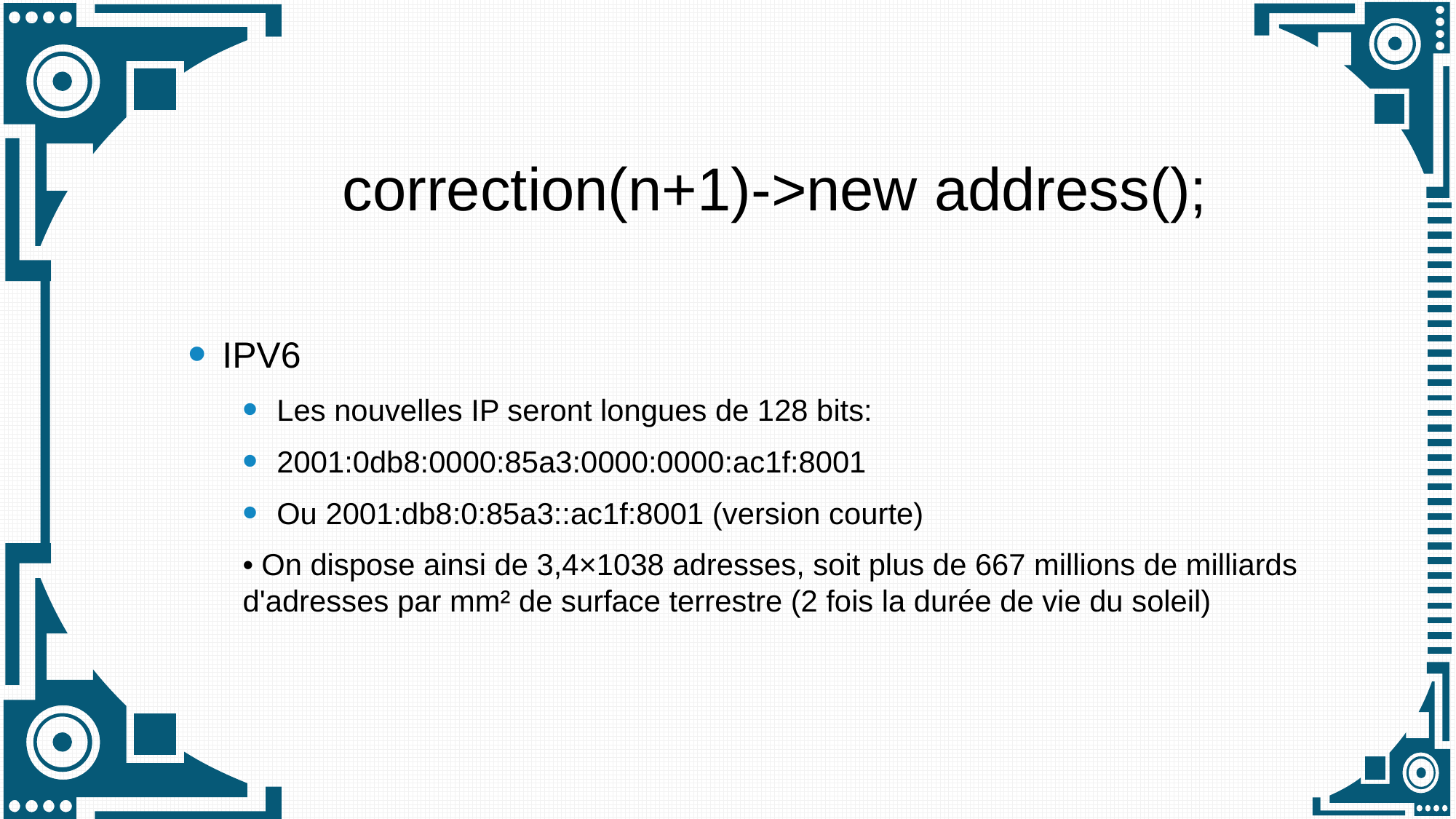

# correction(n+1)->new address();
IPV6
Les nouvelles IP seront longues de 128 bits:
2001:0db8:0000:85a3:0000:0000:ac1f:8001
Ou 2001:db8:0:85a3::ac1f:8001 (version courte)
• On dispose ainsi de 3,4×1038 adresses, soit plus de 667 millions de milliards d'adresses par mm² de surface terrestre (2 fois la durée de vie du soleil)